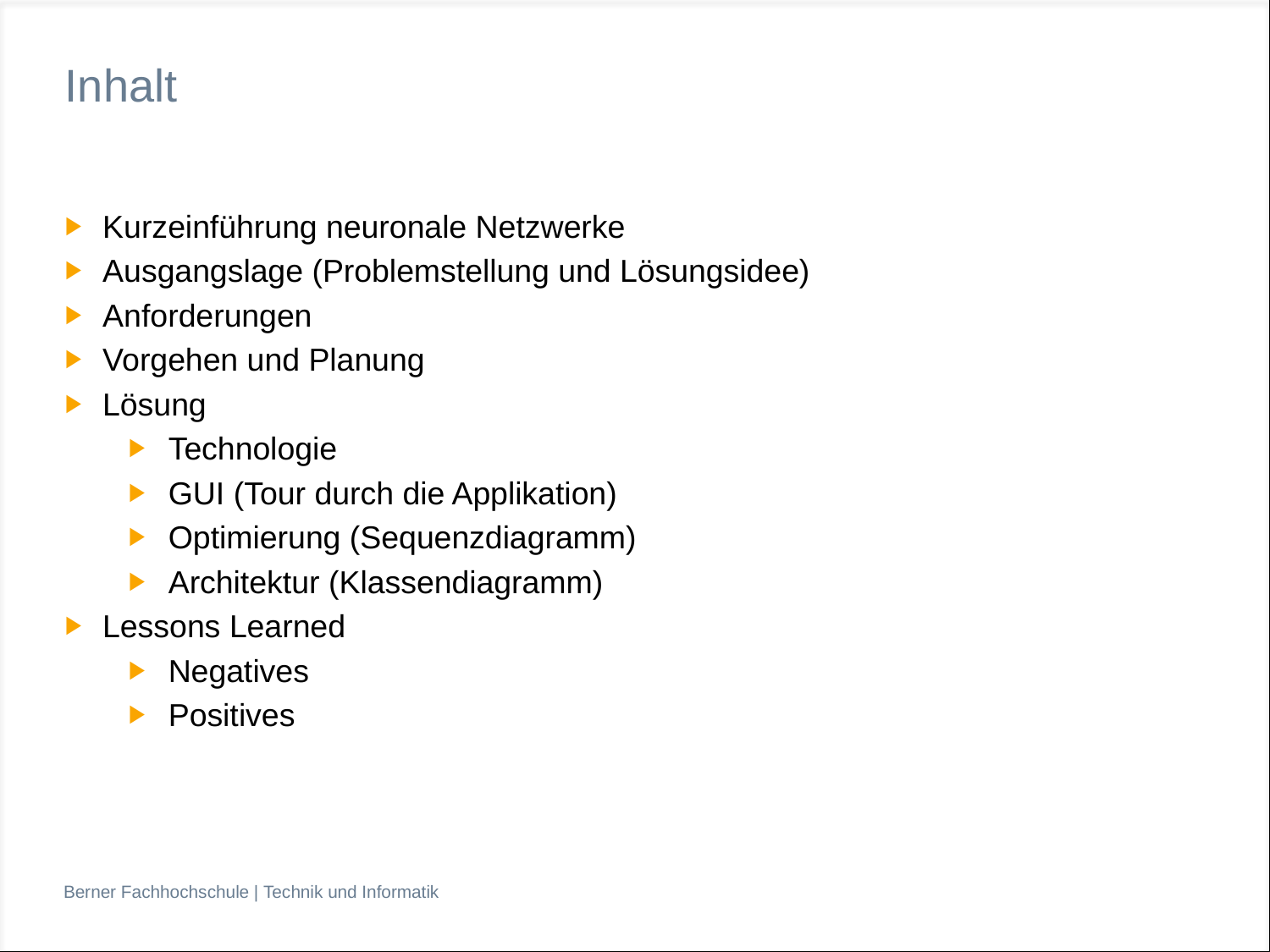

# Inhalt
Kurzeinführung neuronale Netzwerke
Ausgangslage (Problemstellung und Lösungsidee)
Anforderungen
Vorgehen und Planung
Lösung
Technologie
GUI (Tour durch die Applikation)
Optimierung (Sequenzdiagramm)
Architektur (Klassendiagramm)
Lessons Learned
Negatives
Positives